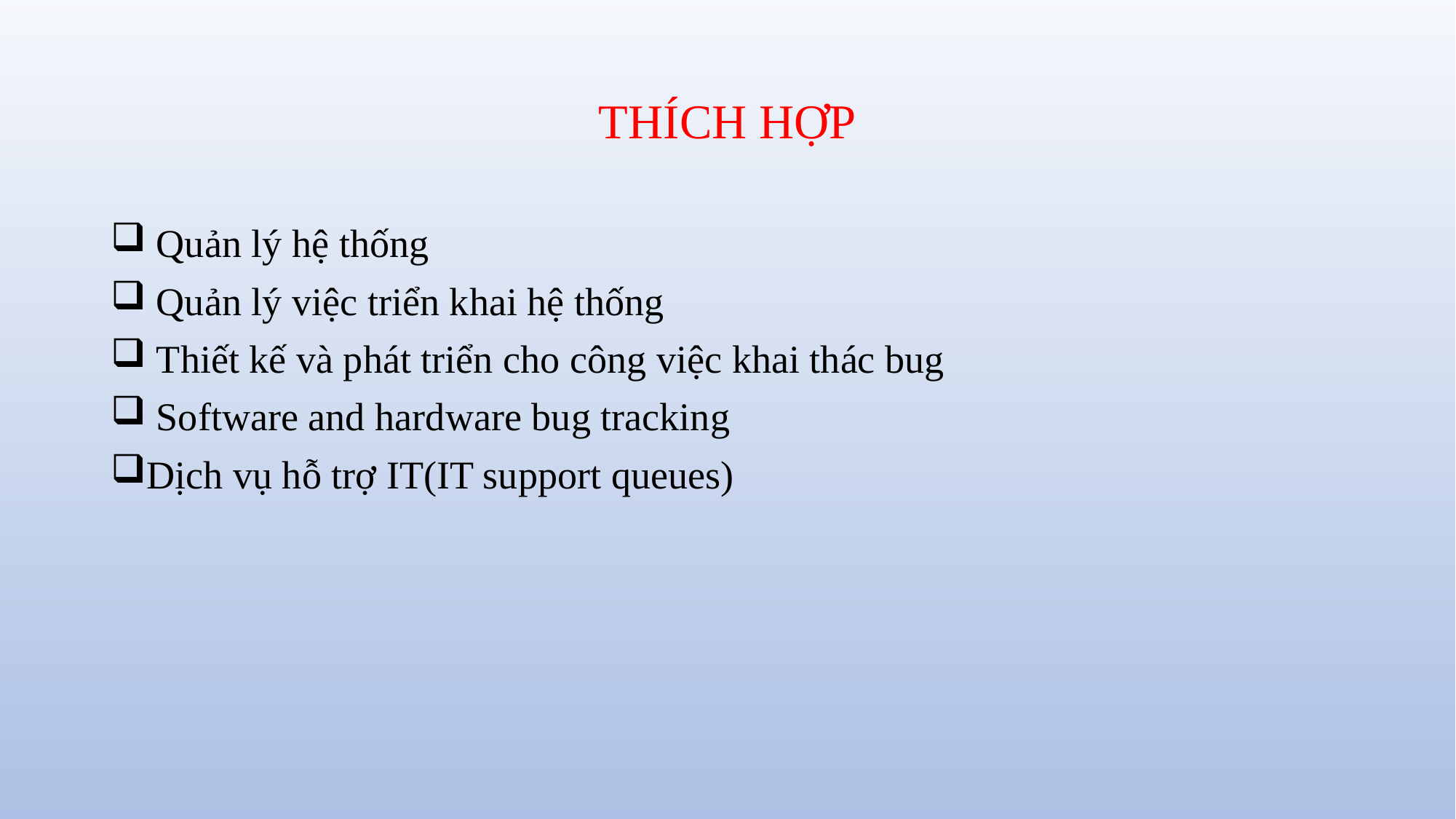

# THÍCH HỢP
 Quản lý hệ thống
 Quản lý việc triển khai hệ thống
 Thiết kế và phát triển cho công việc khai thác bug
 Software and hardware bug tracking
Dịch vụ hỗ trợ IT(IT support queues)